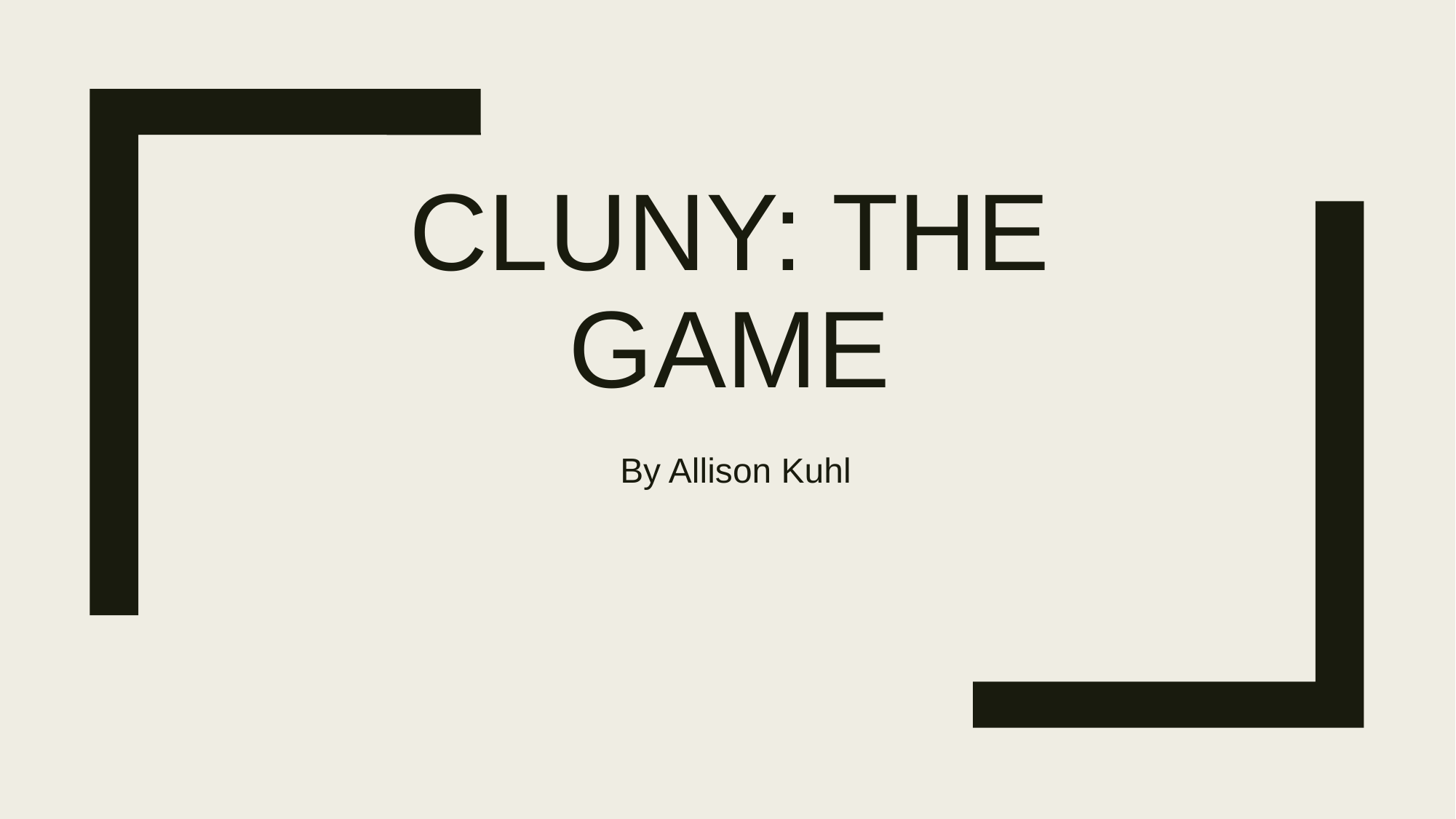

# Cluny: The Game
By Allison Kuhl